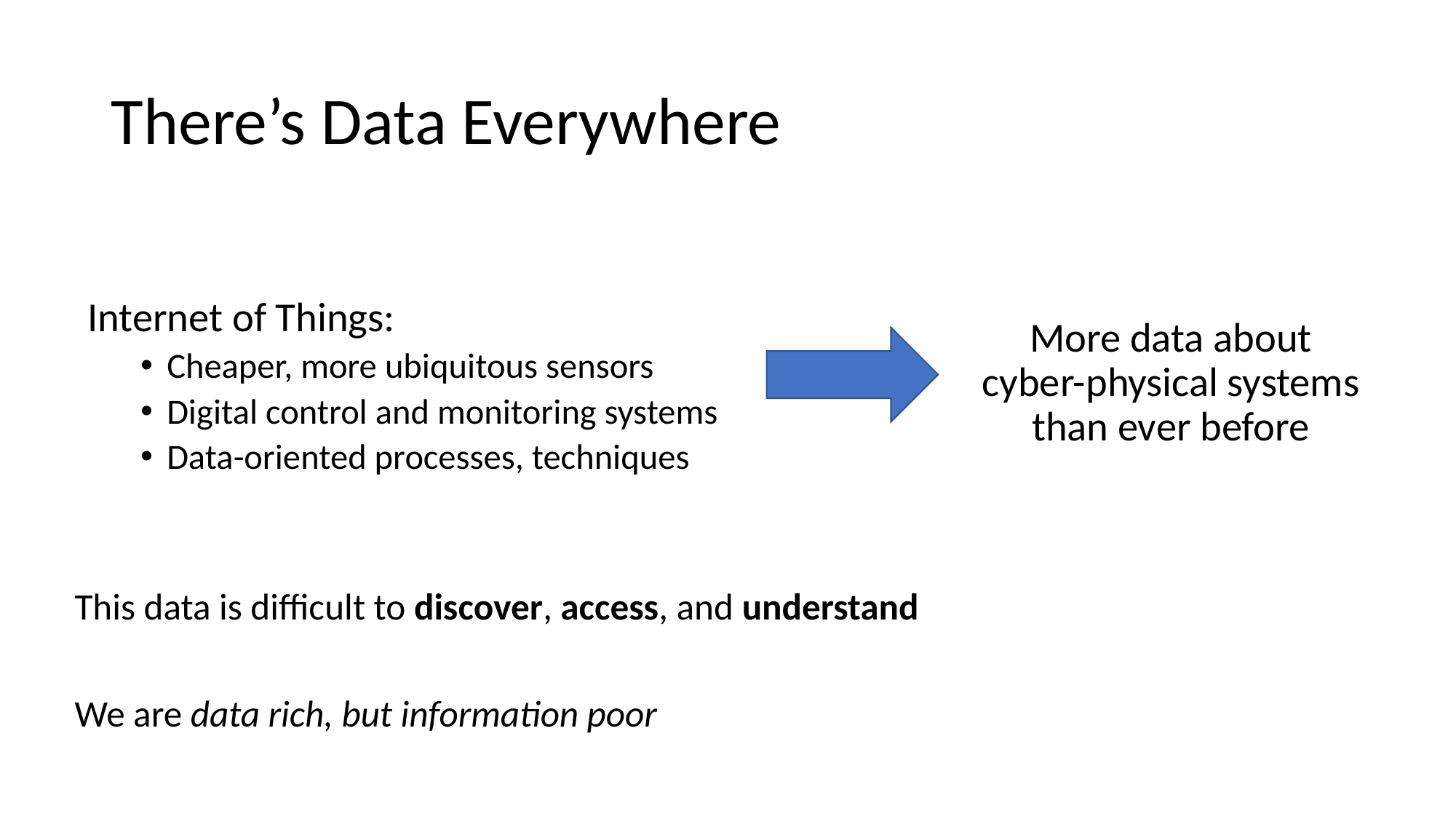

# There’s Data Everywhere
Internet of Things:
Cheaper, more ubiquitous sensors
Digital control and monitoring systems
Data-oriented processes, techniques
More data about cyber-physical systems than ever before

This data is difficult to discover, access, and understand

We are data rich, but information poor